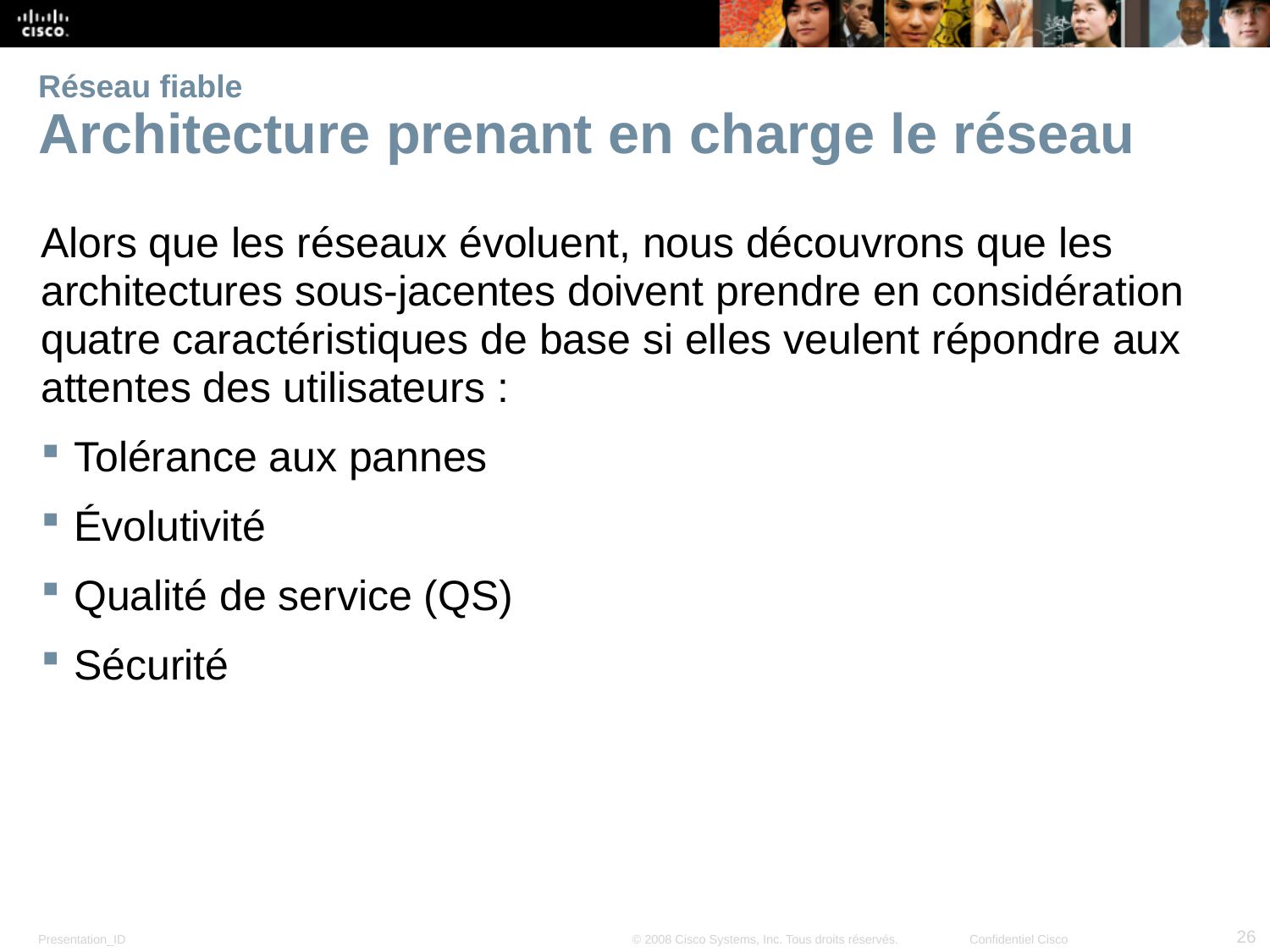

# Réseau fiable Architecture prenant en charge le réseau
Alors que les réseaux évoluent, nous découvrons que les architectures sous-jacentes doivent prendre en considération quatre caractéristiques de base si elles veulent répondre aux attentes des utilisateurs :
Tolérance aux pannes
Évolutivité
Qualité de service (QS)
Sécurité